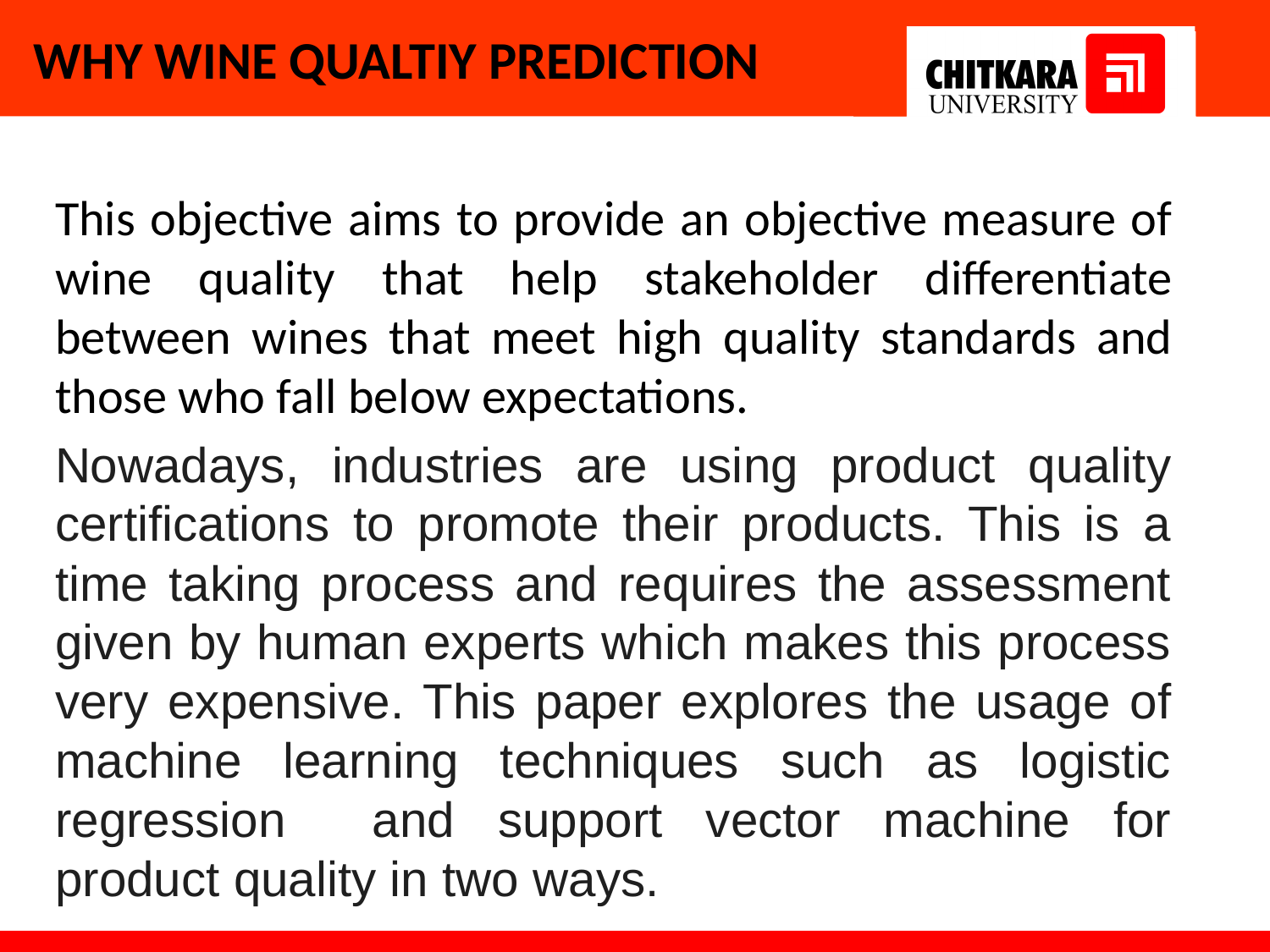

# WHY WINE QUALTIY PREDICTION
This objective aims to provide an objective measure of wine quality that help stakeholder differentiate between wines that meet high quality standards and those who fall below expectations.
Nowadays, industries are using product quality certifications to promote their products. This is a time taking process and requires the assessment given by human experts which makes this process very expensive. This paper explores the usage of machine learning techniques such as logistic regression  and support vector machine for product quality in two ways.